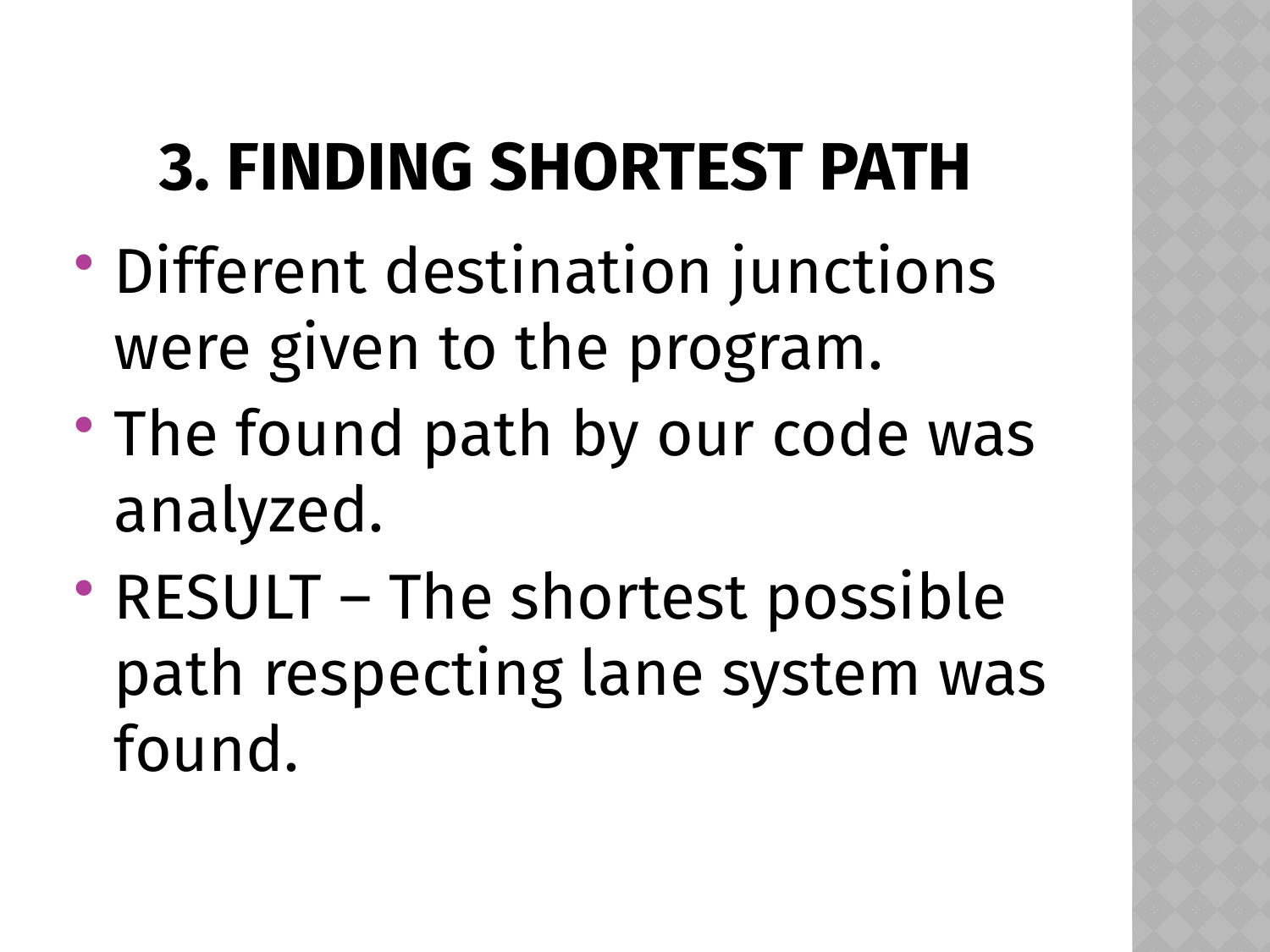

# 3. Finding Shortest Path
Different destination junctions were given to the program.
The found path by our code was analyzed.
RESULT – The shortest possible path respecting lane system was found.